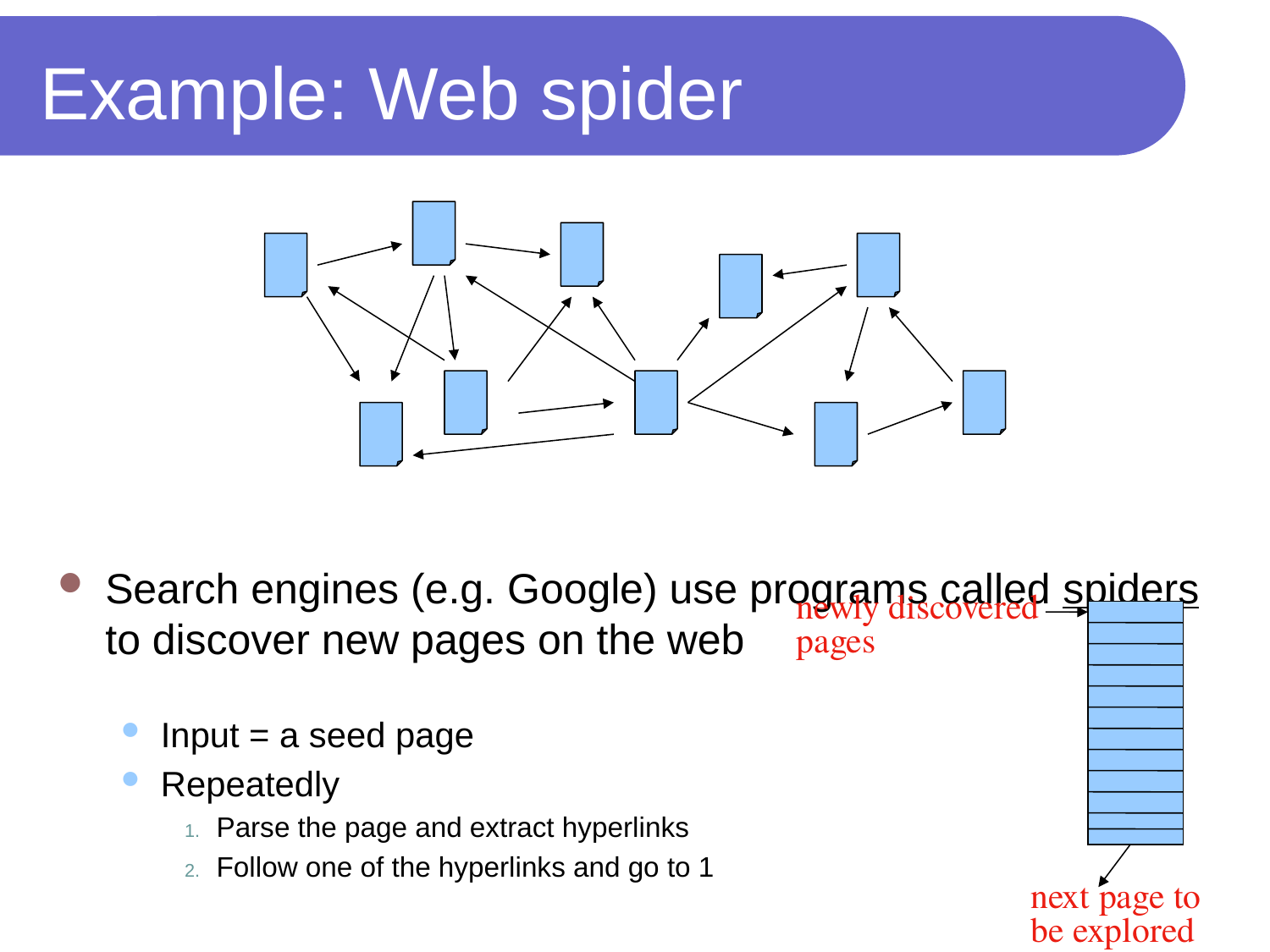

# Example: Web spider

Search engines (e.g. Google) use programs called spiders to discover new pages on the web

Input = a seed page
Repeatedly
Parse the page and extract hyperlinks
Follow one of the hyperlinks and go to 1

Spiders employ a Queue to store & select
hyperlinks

newly discovered
pages

next page to
be explored